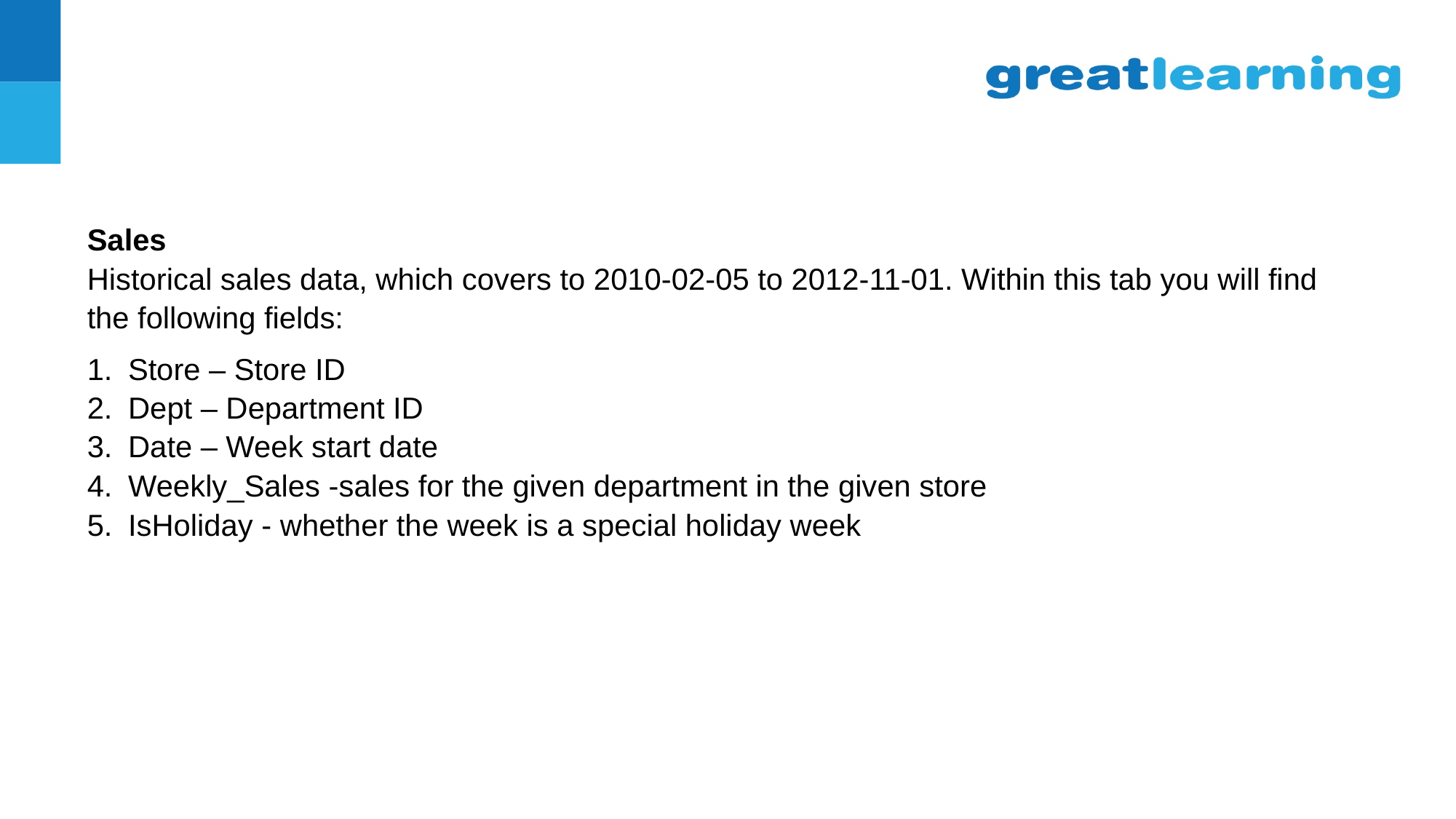

Sales
Historical sales data, which covers to 2010-02-05 to 2012-11-01. Within this tab you will find the following fields:
Store – Store ID
Dept – Department ID
Date – Week start date
Weekly_Sales -sales for the given department in the given store
IsHoliday - whether the week is a special holiday week